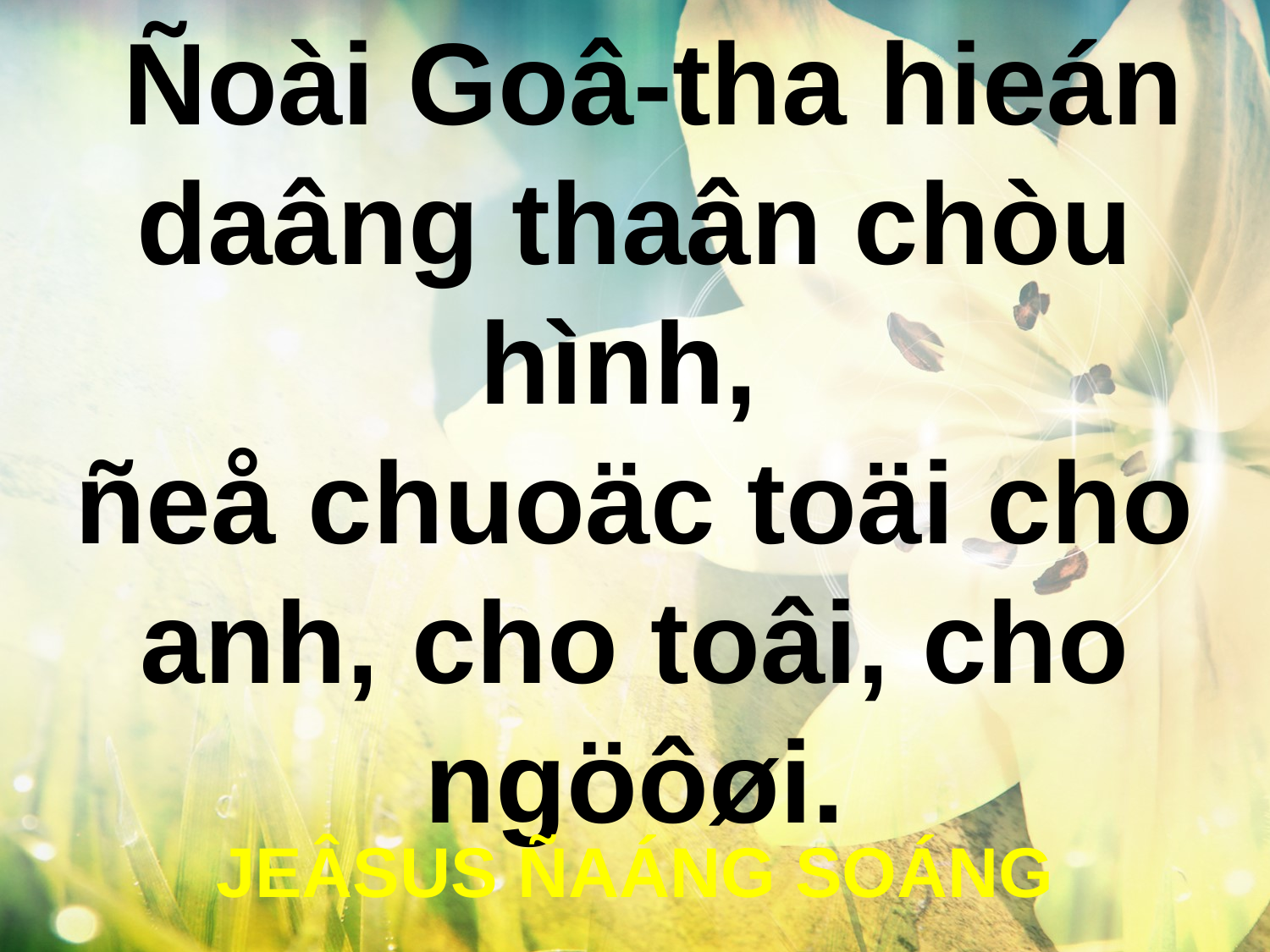

Ñoài Goâ-tha hieán daâng thaân chòu hình,
ñeå chuoäc toäi cho anh, cho toâi, cho ngöôøi.
JEÂSUS ÑAÁNG SOÁNG